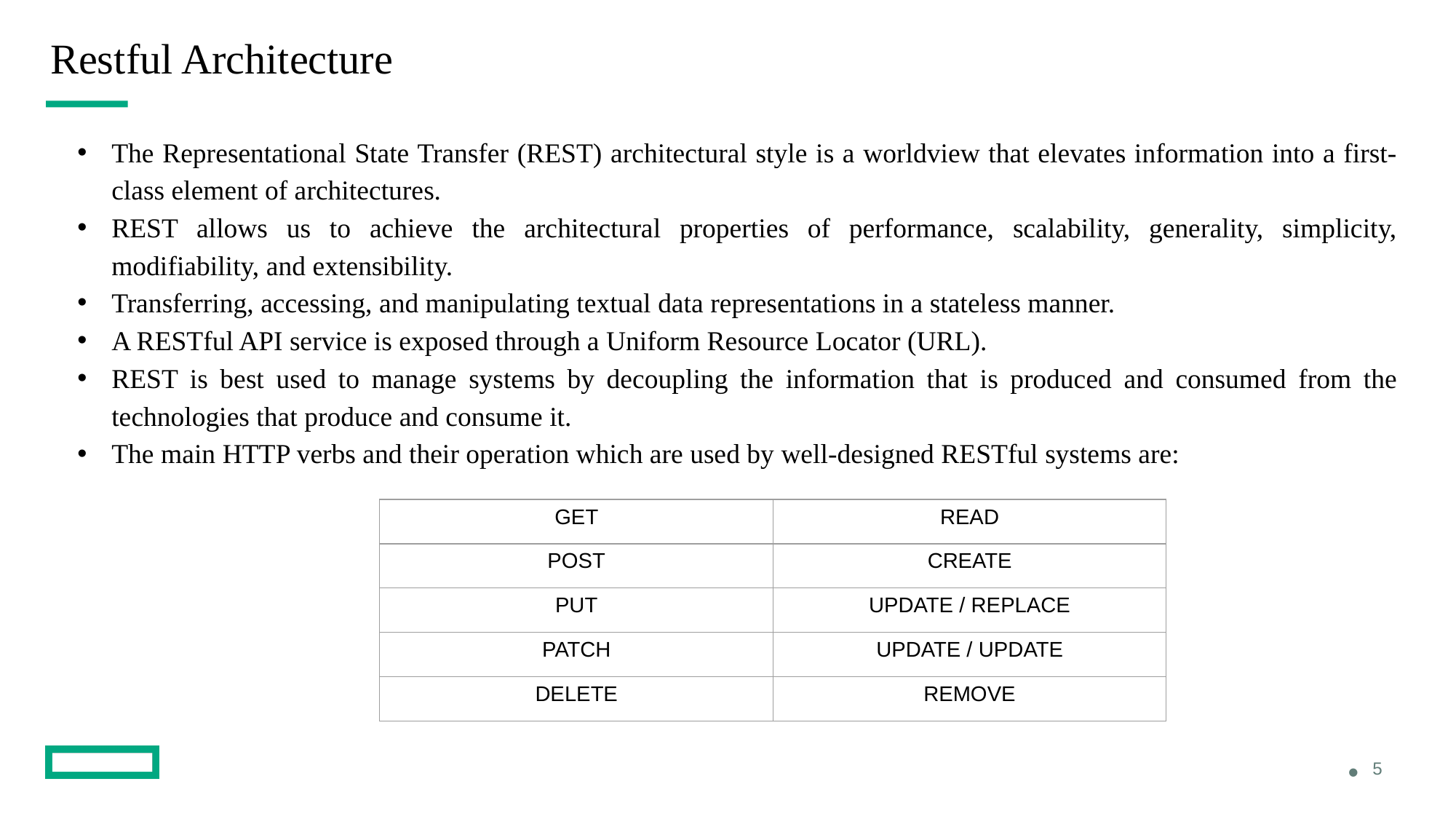

# Restful Architecture
The Representational State Transfer (REST) architectural style is a worldview that elevates information into a first-class element of architectures.
REST allows us to achieve the architectural properties of performance, scalability, generality, simplicity, modifiability, and extensibility.
Transferring, accessing, and manipulating textual data representations in a stateless manner.
A RESTful API service is exposed through a Uniform Resource Locator (URL).
REST is best used to manage systems by decoupling the information that is produced and consumed from the technologies that produce and consume it.
The main HTTP verbs and their operation which are used by well-designed RESTful systems are:

| GET | READ |
| --- | --- |
| POST | CREATE |
| PUT | UPDATE / REPLACE |
| PATCH | UPDATE / UPDATE |
| DELETE | REMOVE |
5